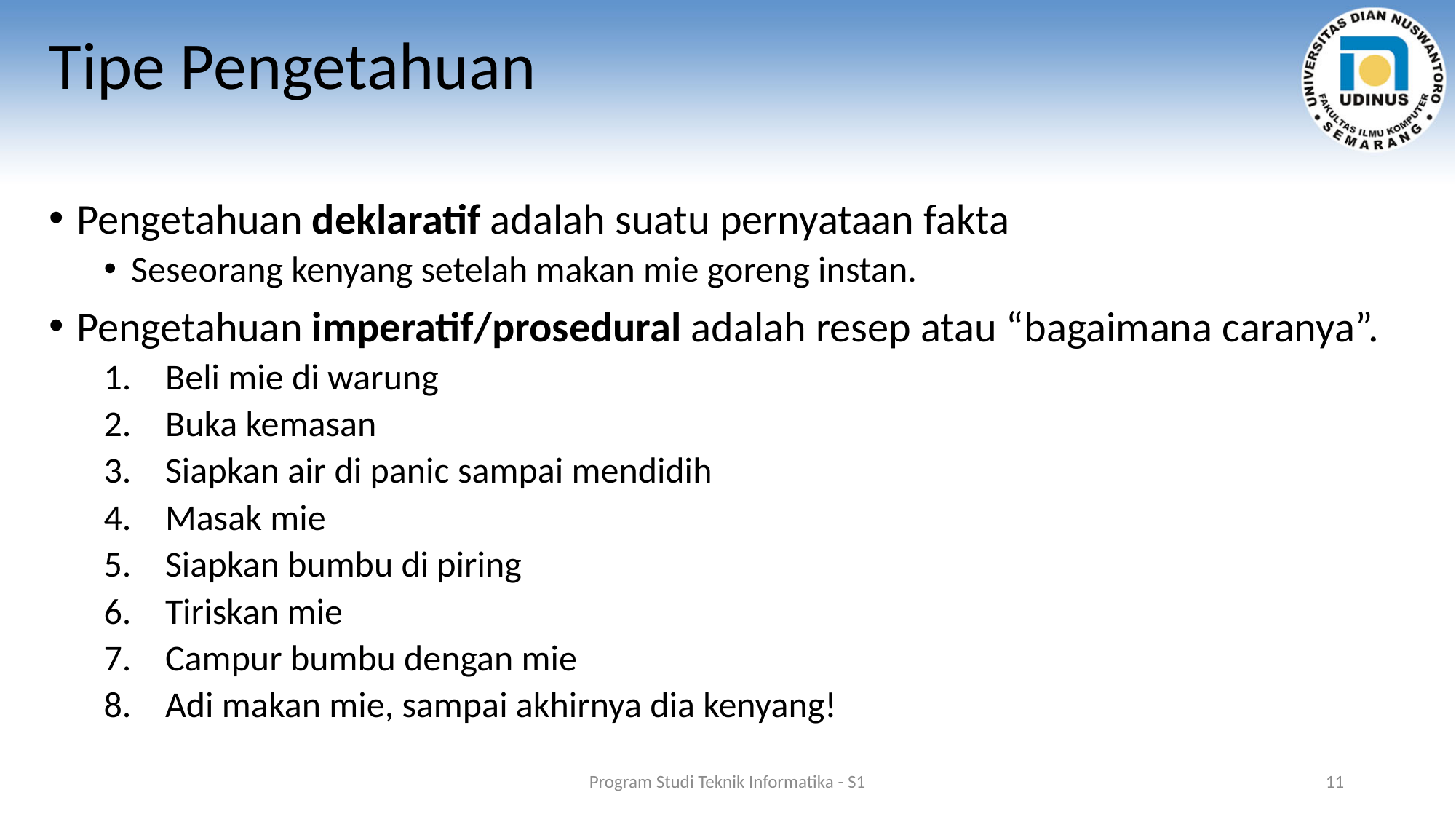

# Tipe Pengetahuan
Pengetahuan deklaratif adalah suatu pernyataan fakta
Seseorang kenyang setelah makan mie goreng instan.
Pengetahuan imperatif/prosedural adalah resep atau “bagaimana caranya”.
Beli mie di warung
Buka kemasan
Siapkan air di panic sampai mendidih
Masak mie
Siapkan bumbu di piring
Tiriskan mie
Campur bumbu dengan mie
Adi makan mie, sampai akhirnya dia kenyang!

Program Studi Teknik Informatika - S1
11